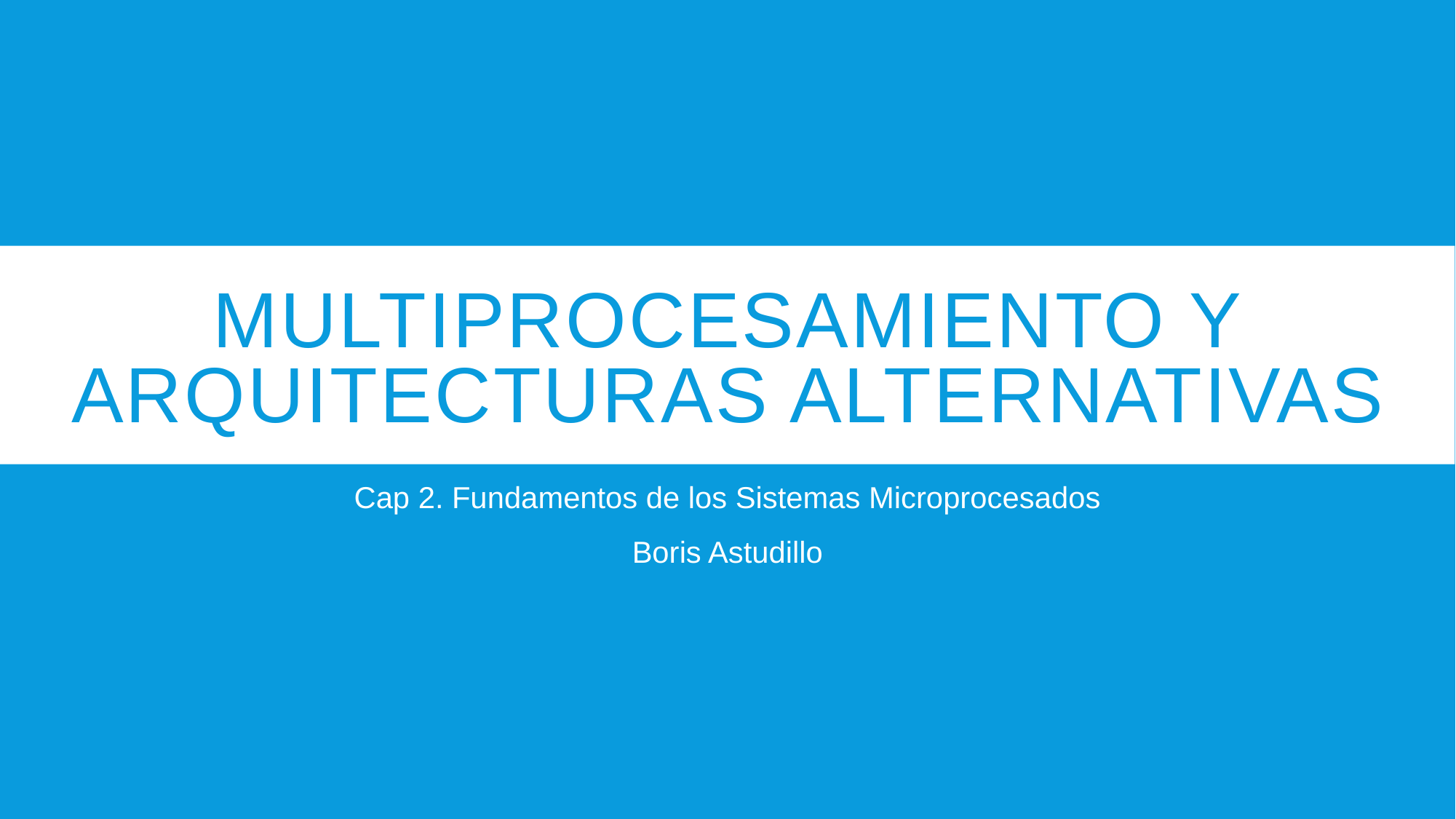

# Multiprocesamiento y arquitecturas alternativas
Cap 2. Fundamentos de los Sistemas Microprocesados
Boris Astudillo